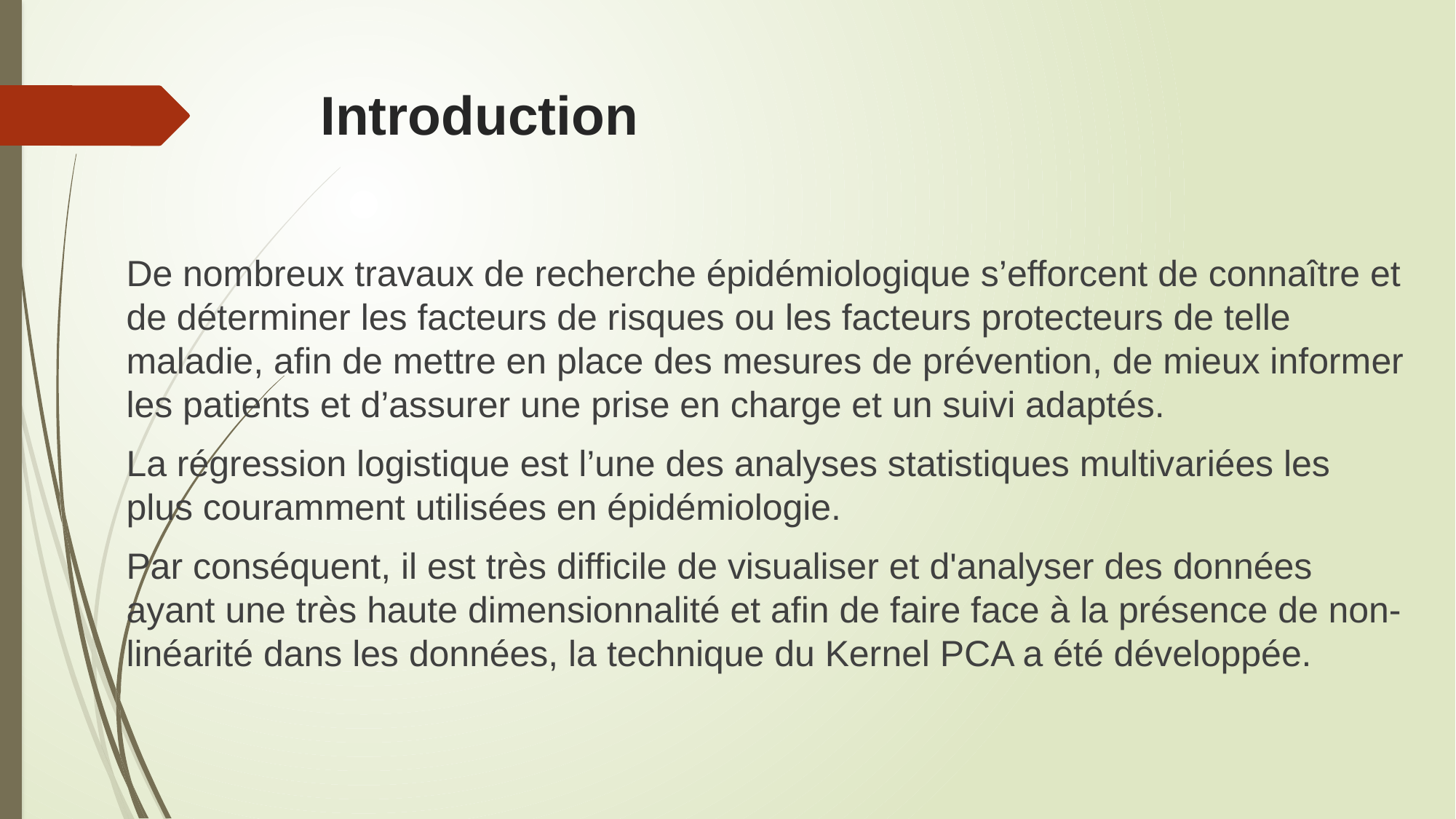

# Introduction
De nombreux travaux de recherche épidémiologique s’efforcent de connaître et de déterminer les facteurs de risques ou les facteurs protecteurs de telle maladie, afin de mettre en place des mesures de prévention, de mieux informer les patients et d’assurer une prise en charge et un suivi adaptés.
La régression logistique est l’une des analyses statistiques multivariées les plus couramment utilisées en épidémiologie.
Par conséquent, il est très difficile de visualiser et d'analyser des données ayant une très haute dimensionnalité et afin de faire face à la présence de non-linéarité dans les données, la technique du Kernel PCA a été développée.